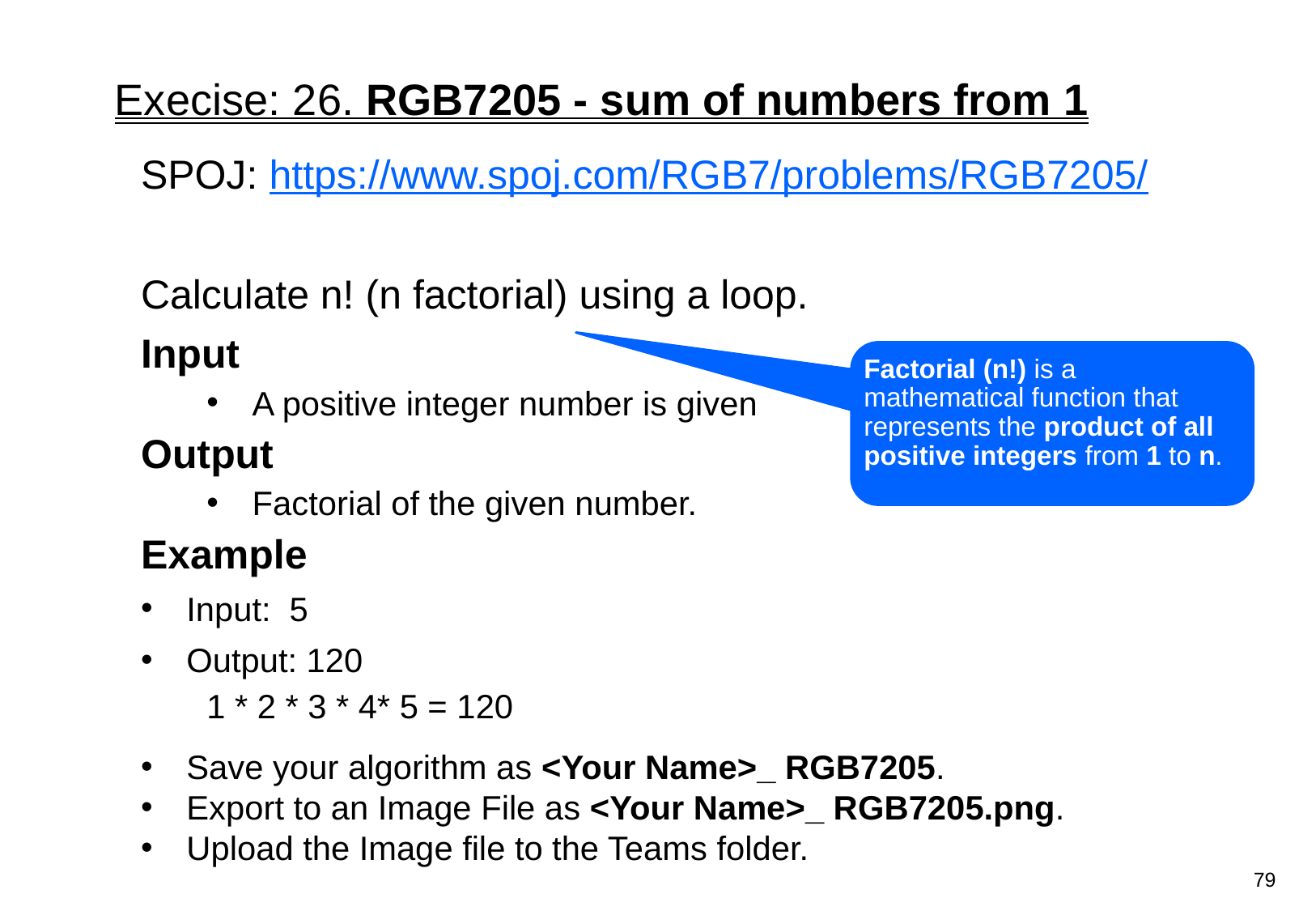

# Execise: 26. RGB7205 - sum of numbers from 1
SPOJ: https://www.spoj.com/RGB7/problems/RGB7205/

Calculate n! (n factorial) using a loop.
Input
A positive integer number is given
Output
Factorial of the given number.
Example
Input:  5
Output: 120
1 * 2 * 3 * 4* 5 = 120
Save your algorithm as <Your Name>_ RGB7205.
Export to an Image File as <Your Name>_ RGB7205.png.
Upload the Image file to the Teams folder.

Factorial (n!) is a mathematical function that represents the product of all positive integers from 1 to n.
79